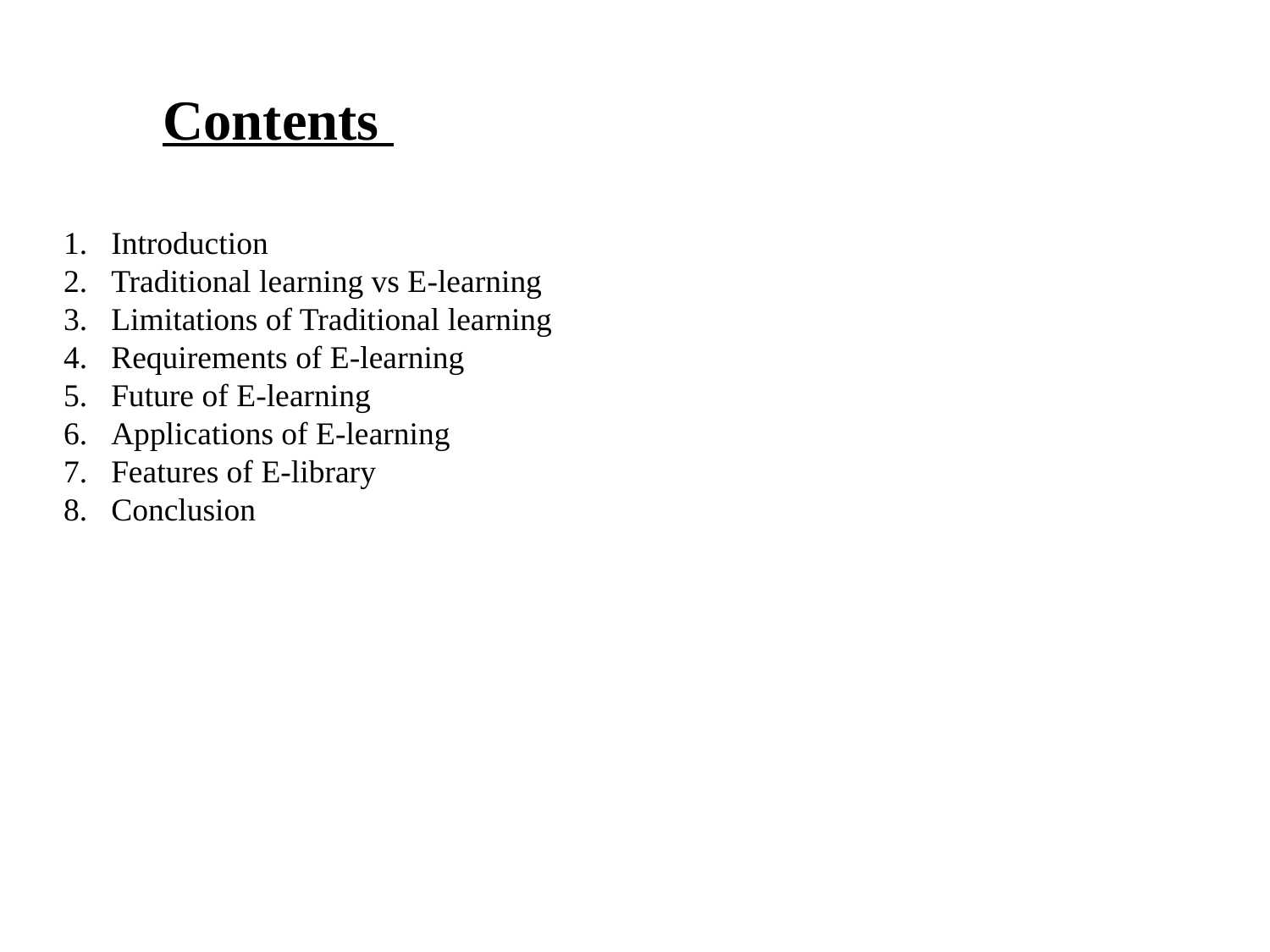

# Contents
Introduction
Traditional learning vs E-learning
Limitations of Traditional learning
Requirements of E-learning
Future of E-learning
Applications of E-learning
Features of E-library
Conclusion